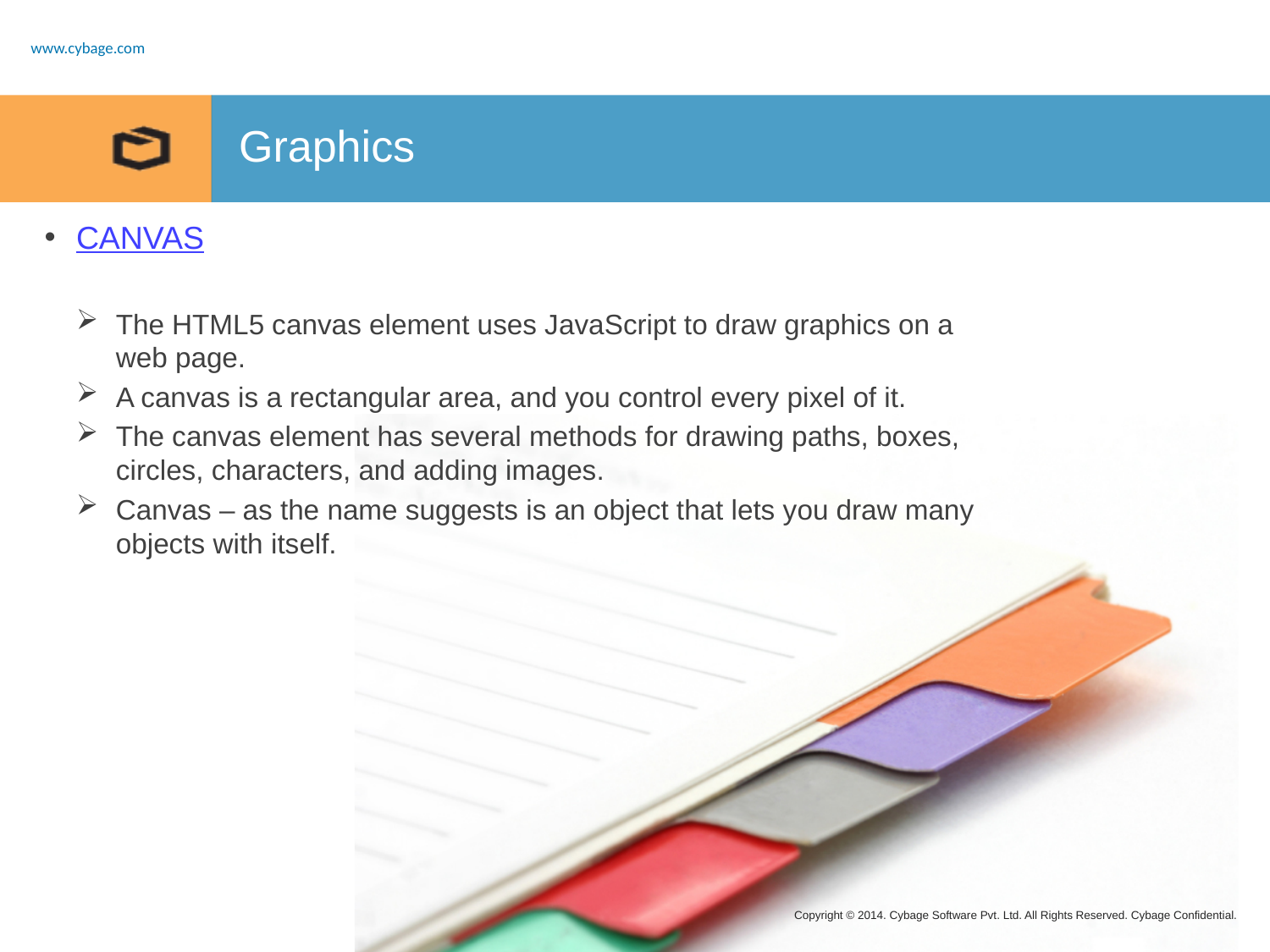

Graphics

CANVAS

The HTML5 canvas element uses JavaScript to draw graphics on a web page.
A canvas is a rectangular area, and you control every pixel of it.
The canvas element has several methods for drawing paths, boxes, circles, characters, and adding images.
Canvas – as the name suggests is an object that lets you draw many objects with itself.